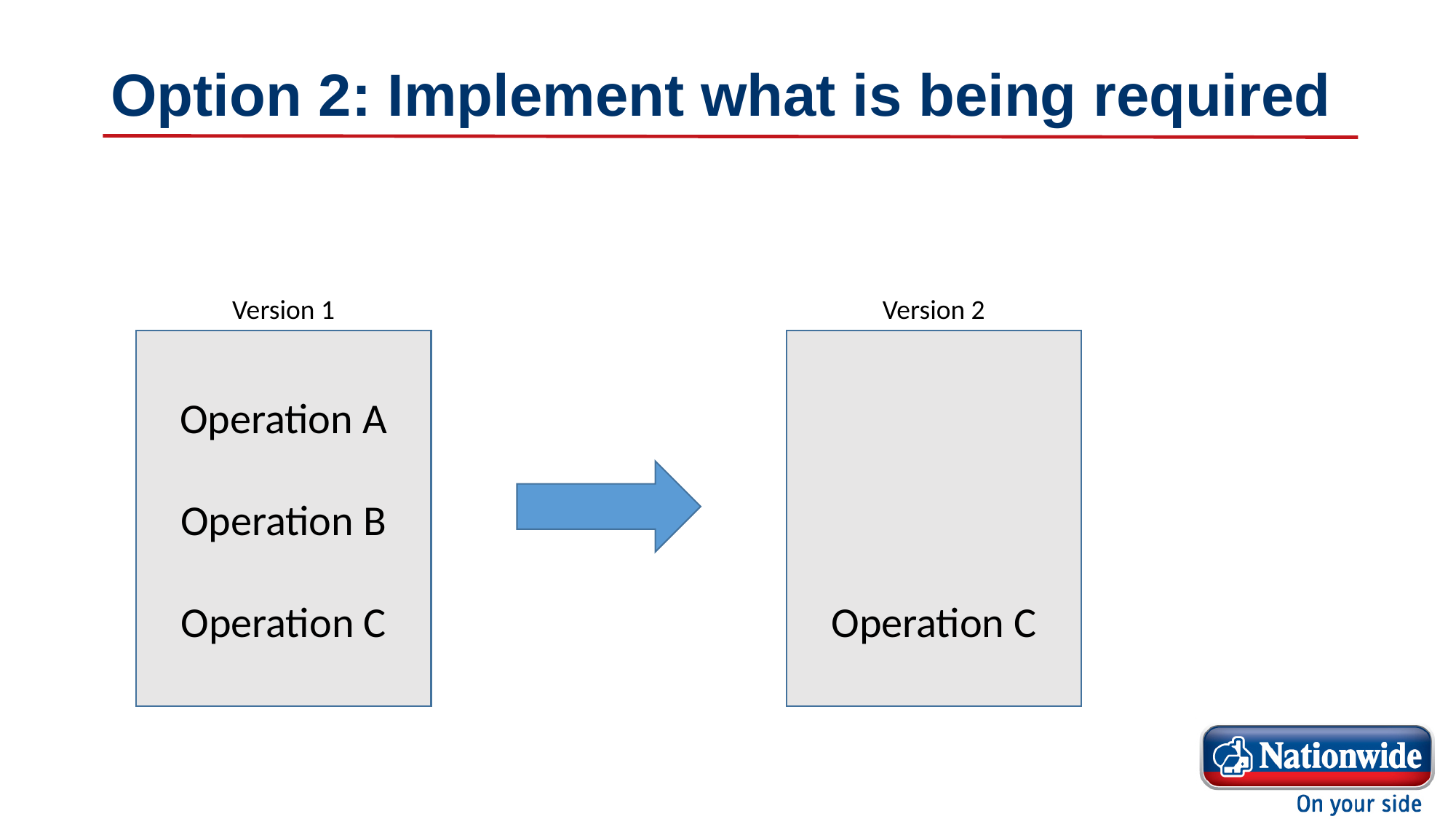

# Option 2: Implement what is being required
Version 1
Version 2
Operation A

Operation B

Operation C
Operation A

Operation B

Operation C